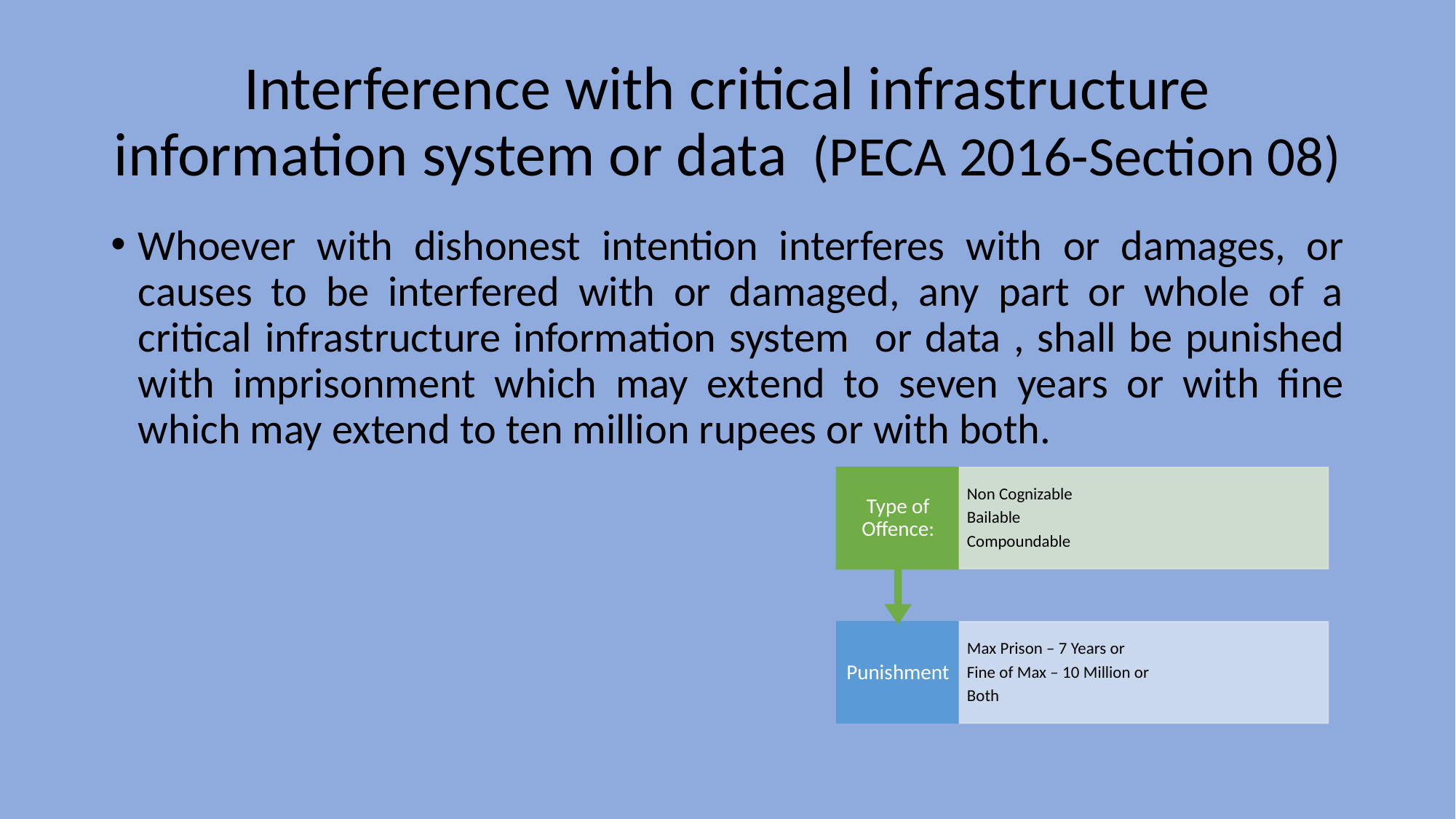

# Interference with critical infrastructure information system or data  (PECA 2016-Section 08)
Whoever with dishonest intention interferes with or damages, or causes to be interfered with or damaged, any part or whole of a critical infrastructure information system  or data , shall be punished with imprisonment which may extend to seven years or with fine which may extend to ten million rupees or with both.

Punishment
Max Prison – 7 Years or
Fine of Max – 10 Million or
Both
Type of Offence:
Non Cognizable
Bailable
Compoundable